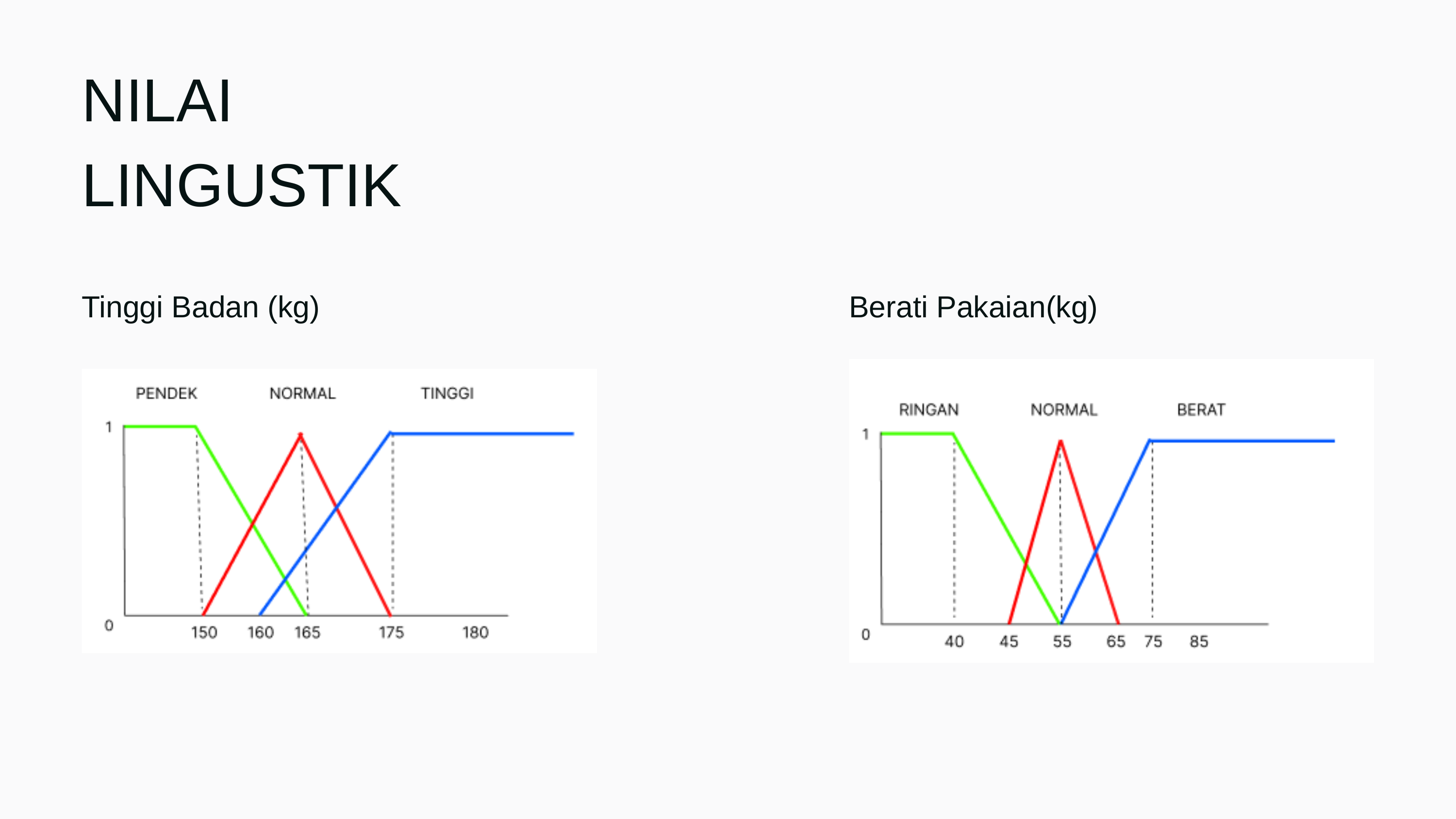

NILAI LINGUSTIK
Tinggi Badan (kg)
Berati Pakaian(kg)